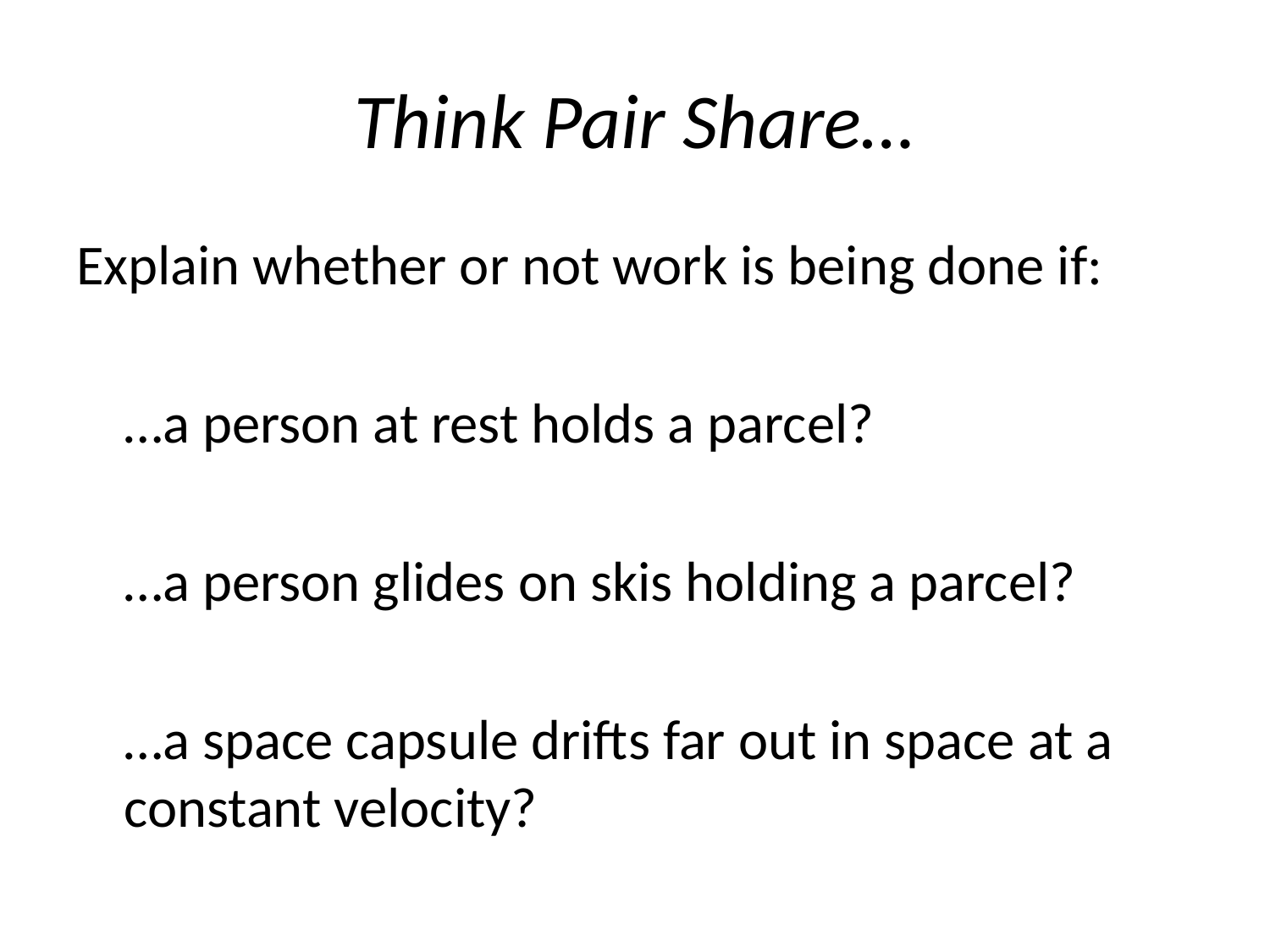

# Think Pair Share…
Explain whether or not work is being done if:

	…a person at rest holds a parcel?

	…a person glides on skis holding a parcel?

	…a space capsule drifts far out in space at a 	constant velocity?